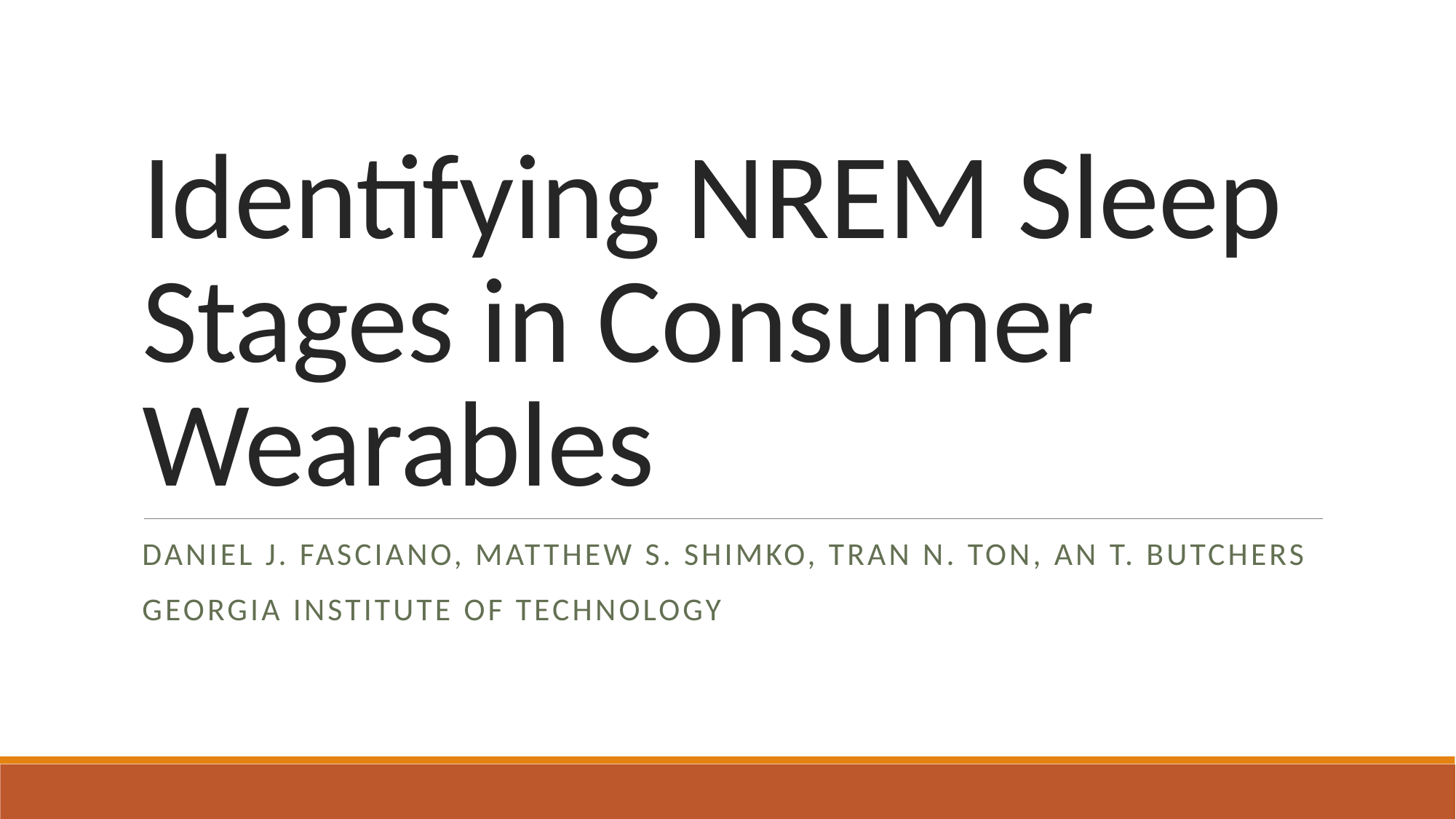

# Identifying NREM Sleep Stages in Consumer Wearables
Daniel J. Fasciano, Matthew S. Shimko, Tran N. Ton, An T. Butchers
Georgia institute of technology